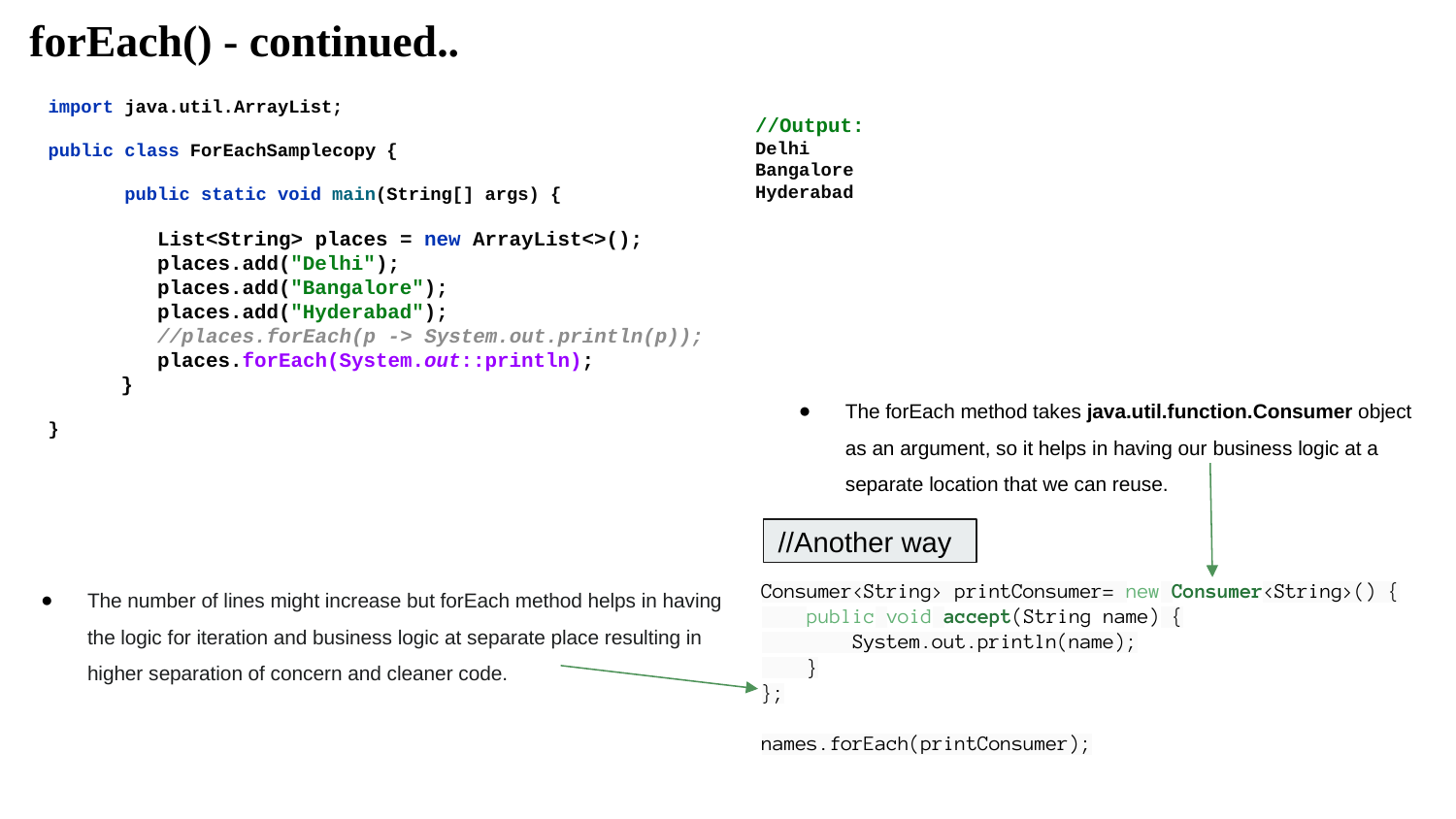

forEach() - continued..
import java.util.ArrayList;

public class ForEachSamplecopy {

       public static void main(String[] args) {

          List<String> places = new ArrayList<>();
   places.add("Delhi");
   places.add("Bangalore");
   places.add("Hyderabad");
   //places.forEach(p -> System.out.println(p));
   places.forEach(System.out::println);
}

}

//Output:
Delhi
Bangalore
Hyderabad
The forEach method takes java.util.function.Consumer object as an argument, so it helps in having our business logic at a separate location that we can reuse.
//Another way
The number of lines might increase but forEach method helps in having the logic for iteration and business logic at separate place resulting in higher separation of concern and cleaner code.
Consumer<String> printConsumer= new Consumer<String>() {
    public void accept(String name) {
        System.out.println(name);
    }
};

names.forEach(printConsumer);